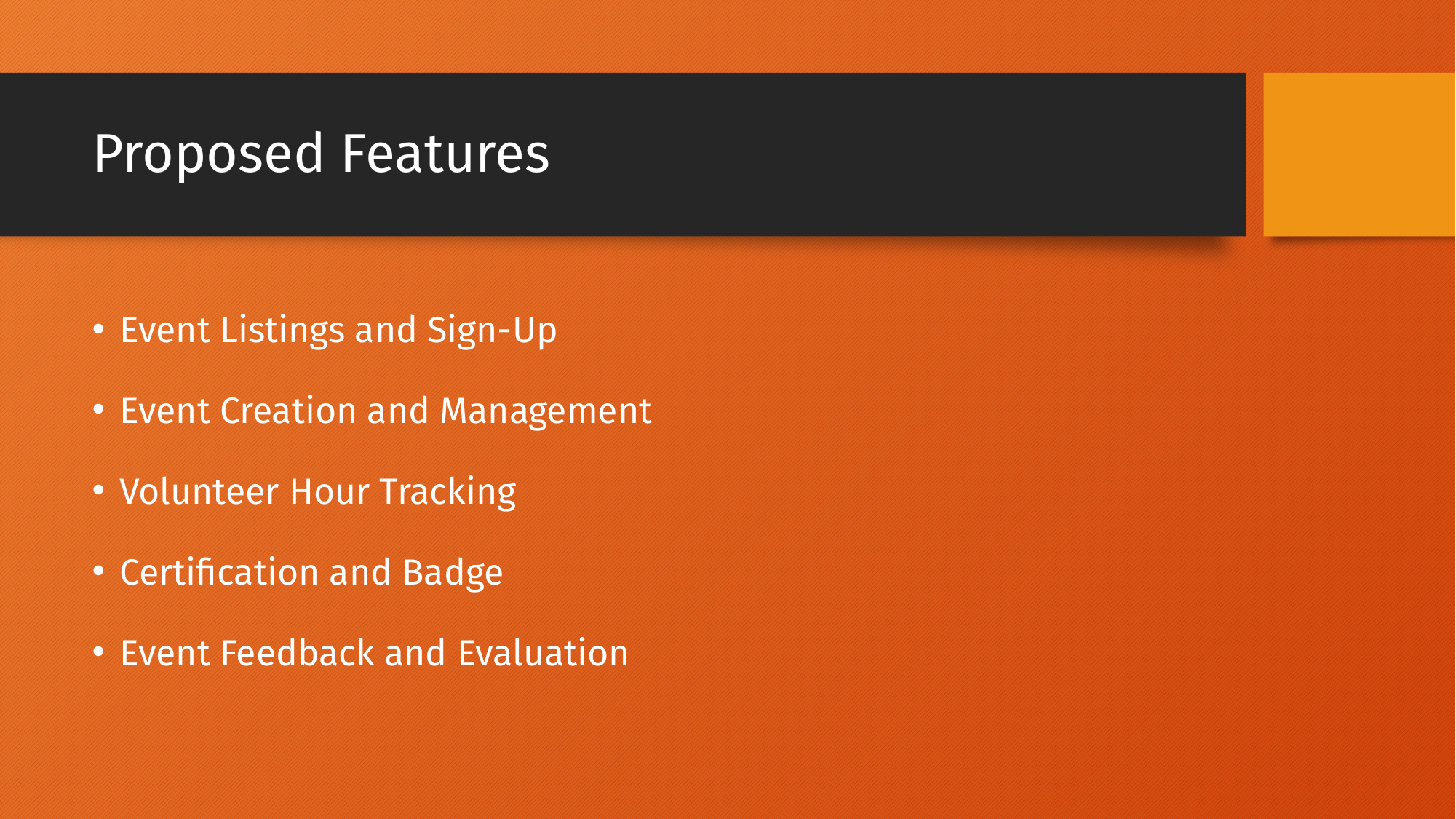

# Proposed Features
Event Listings and Sign-Up
Event Creation and Management
Volunteer Hour Tracking
Certification and Badge
Event Feedback and Evaluation